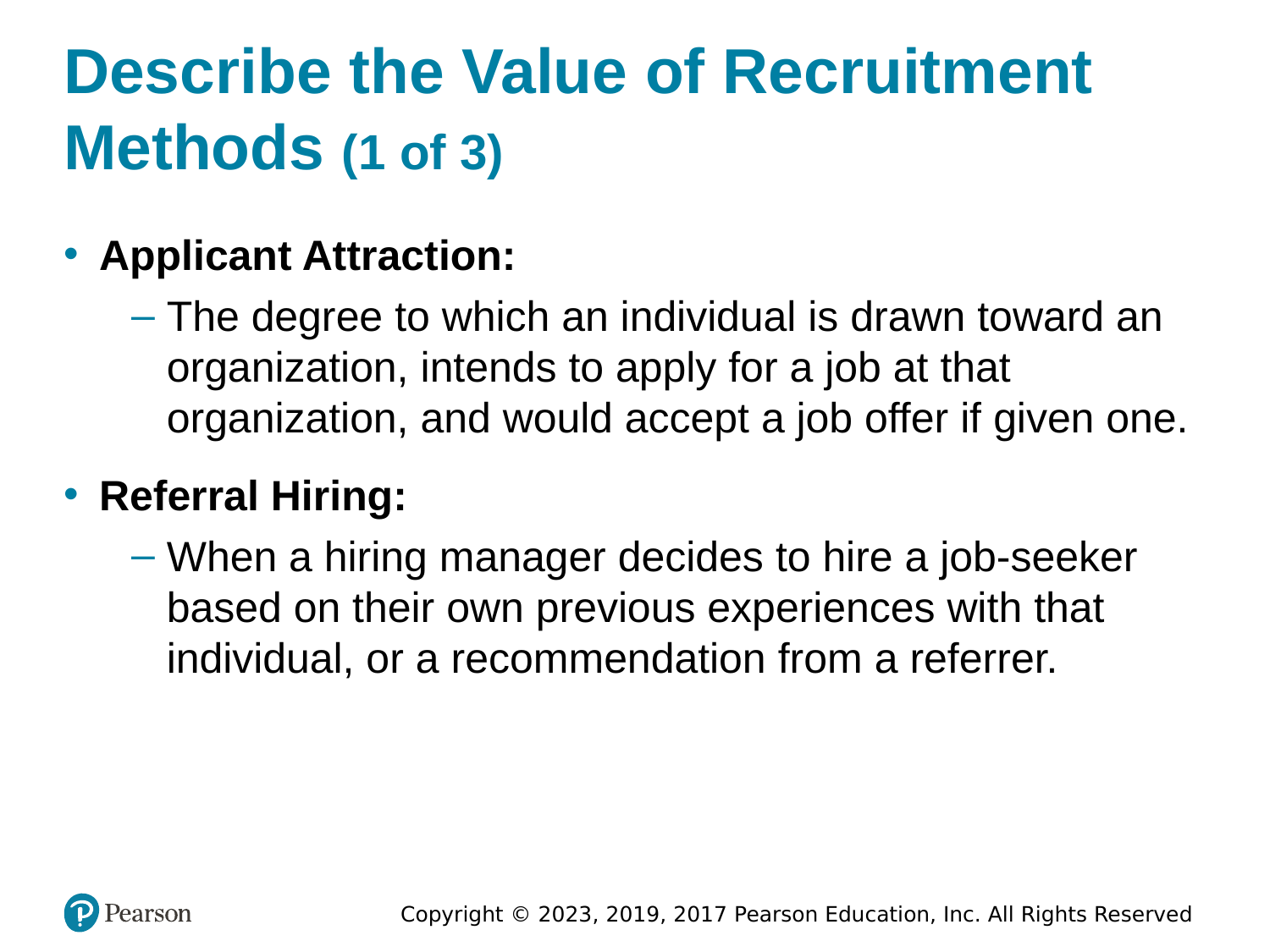

# Describe the Value of Recruitment Methods (1 of 3)
Applicant Attraction:
The degree to which an individual is drawn toward an organization, intends to apply for a job at that organization, and would accept a job offer if given one.
Referral Hiring:
When a hiring manager decides to hire a job-seeker based on their own previous experiences with that individual, or a recommendation from a referrer.